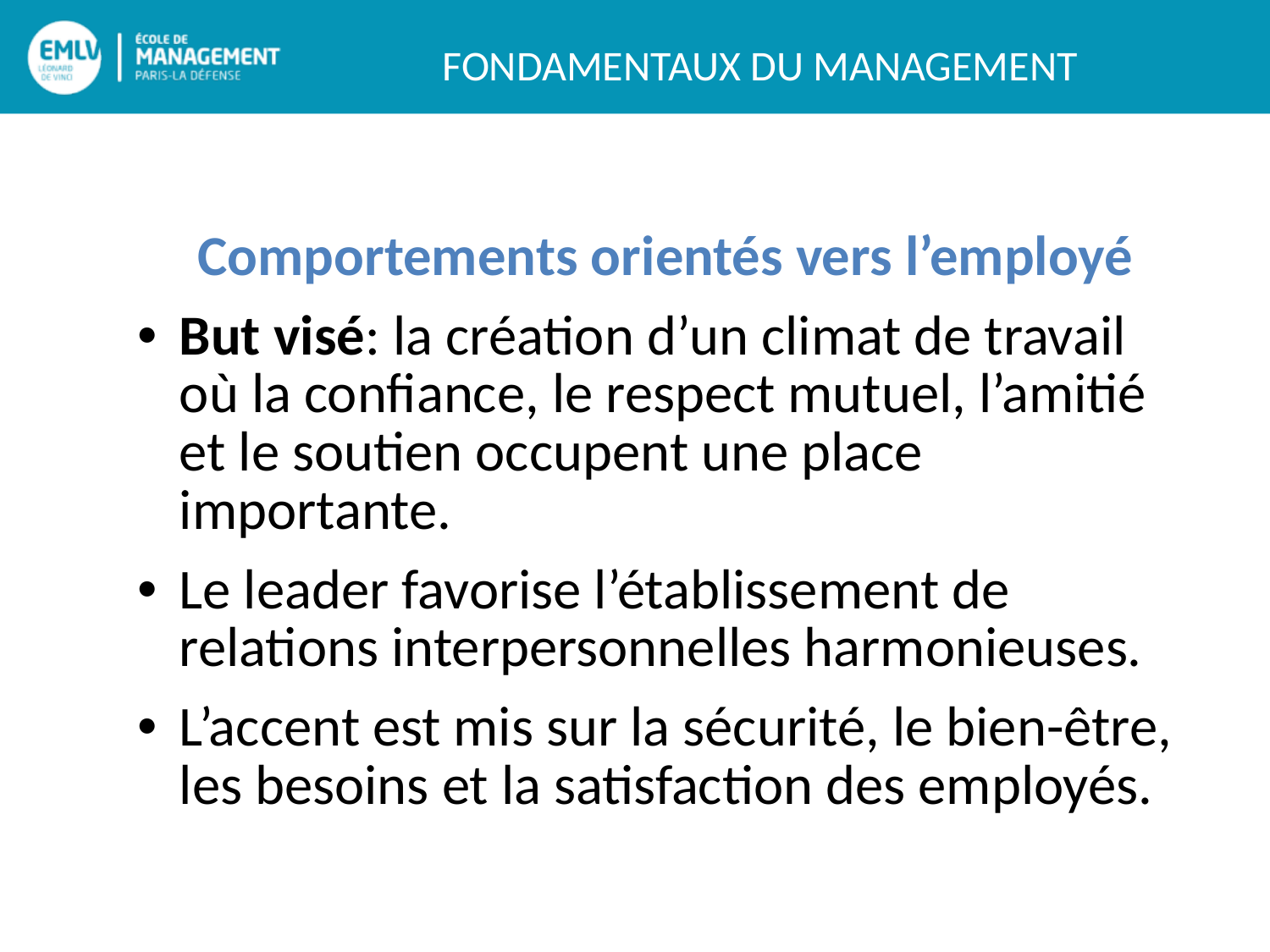

Comportements orientés vers l’employé
But visé: la création d’un climat de travail où la confiance, le respect mutuel, l’amitié et le soutien occupent une place importante.
Le leader favorise l’établissement de relations interpersonnelles harmonieuses.
L’accent est mis sur la sécurité, le bien-être, les besoins et la satisfaction des employés.